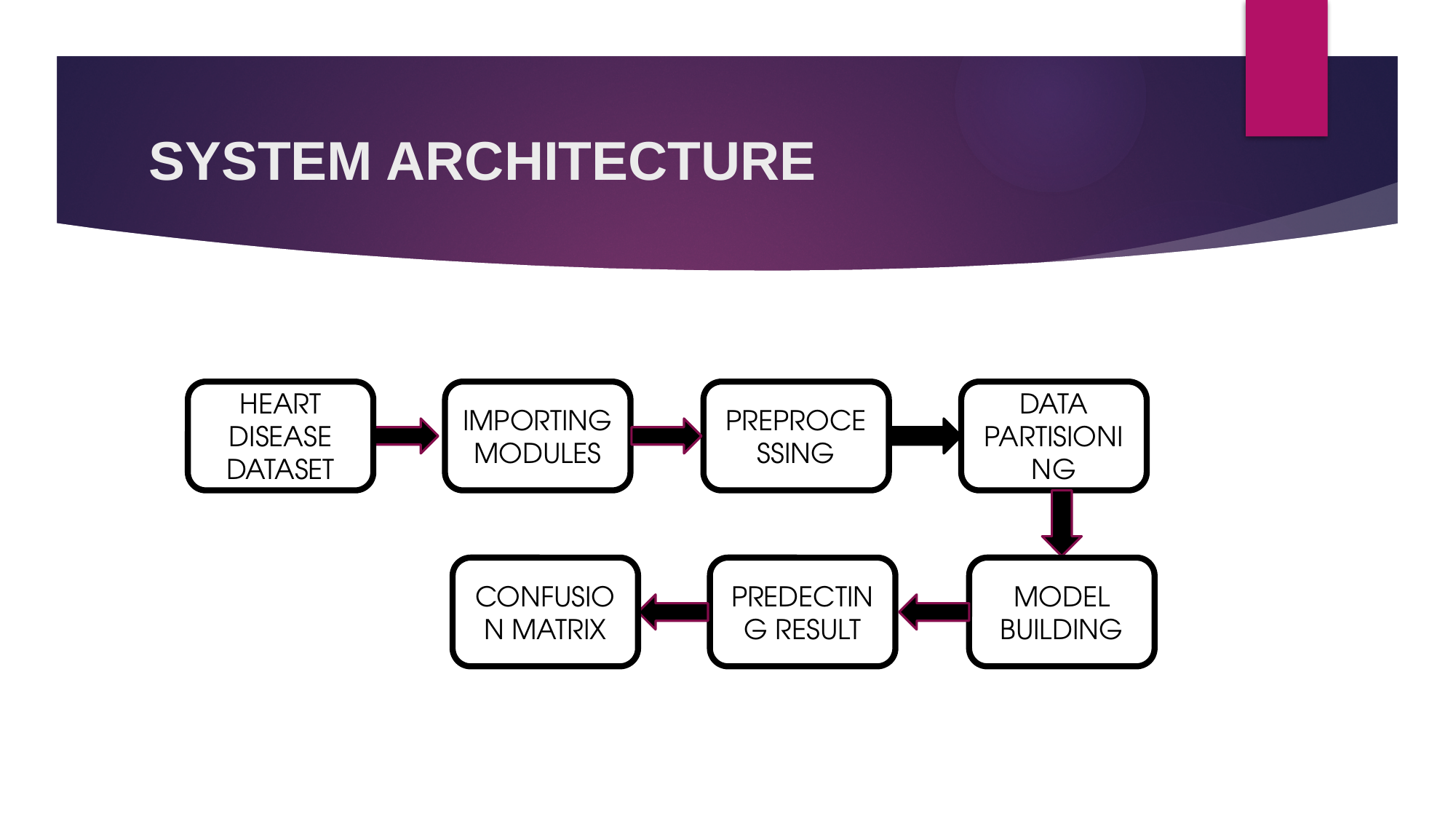

# SYSTEM ARCHITECTURE

HEART DISEASE DATASET
PREPROCESSING
DATA PARTISIONING
IMPORTINGMODULES

CONFUSION MATRIX
PREDECTING RESULT
MODEL BUILDING